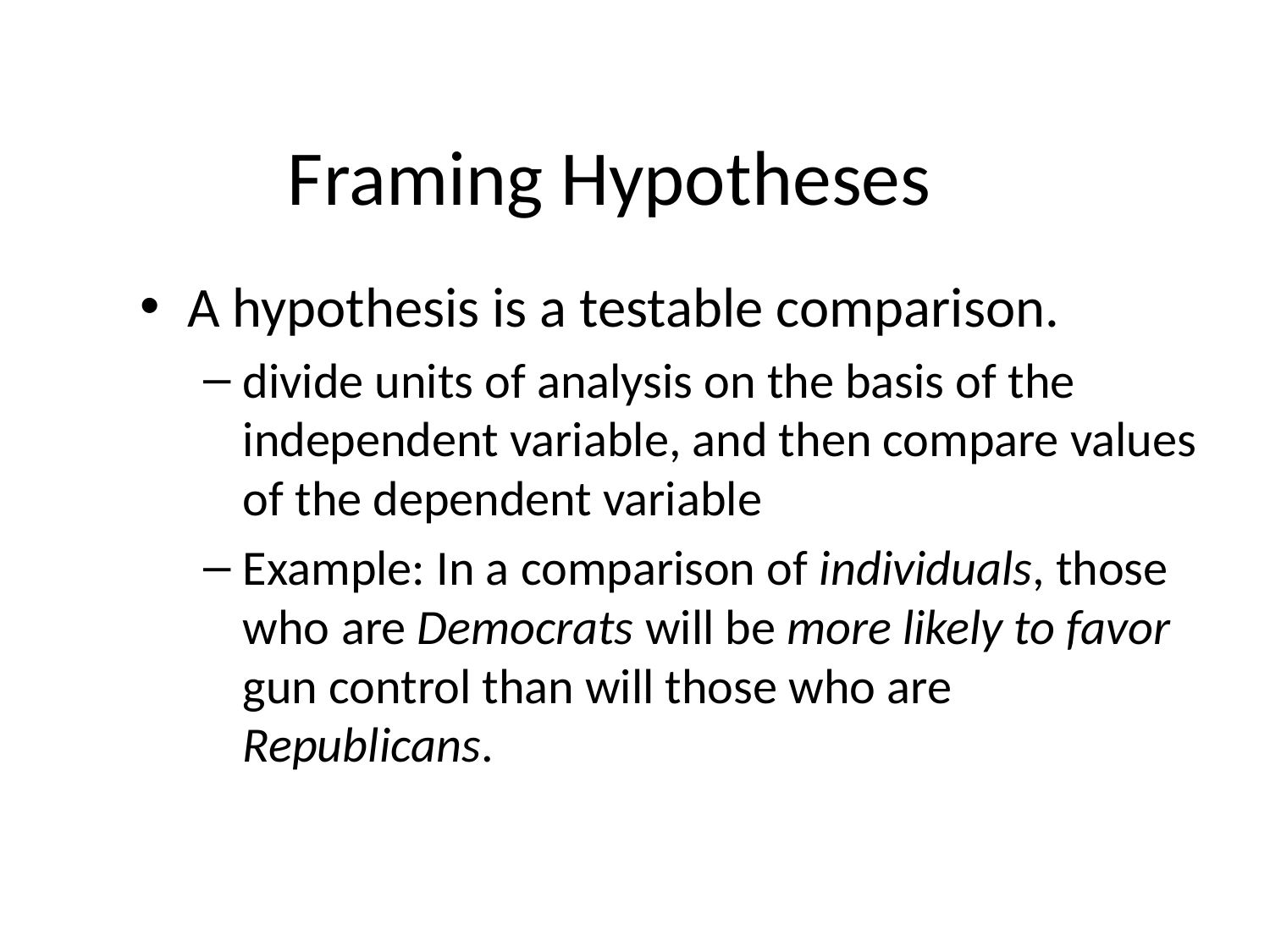

# Framing Hypotheses
A hypothesis is a testable comparison.
divide units of analysis on the basis of the independent variable, and then compare values of the dependent variable
Example: In a comparison of individuals, those who are Democrats will be more likely to favor gun control than will those who are Republicans.